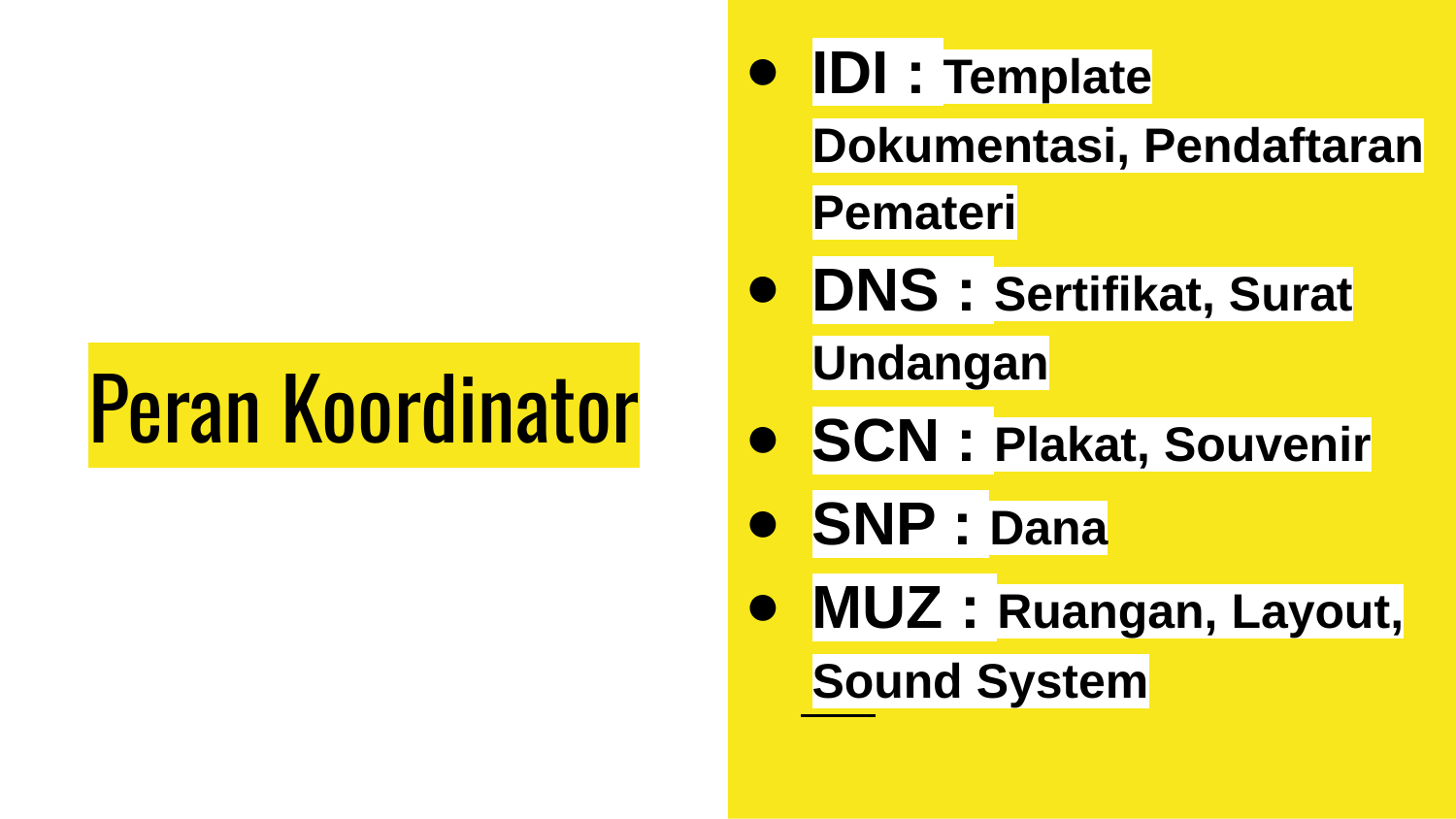

IDI : Template Dokumentasi, Pendaftaran Pemateri
DNS : Sertifikat, Surat Undangan
SCN : Plakat, Souvenir
SNP : Dana
MUZ : Ruangan, Layout, Sound System
# Peran Koordinator